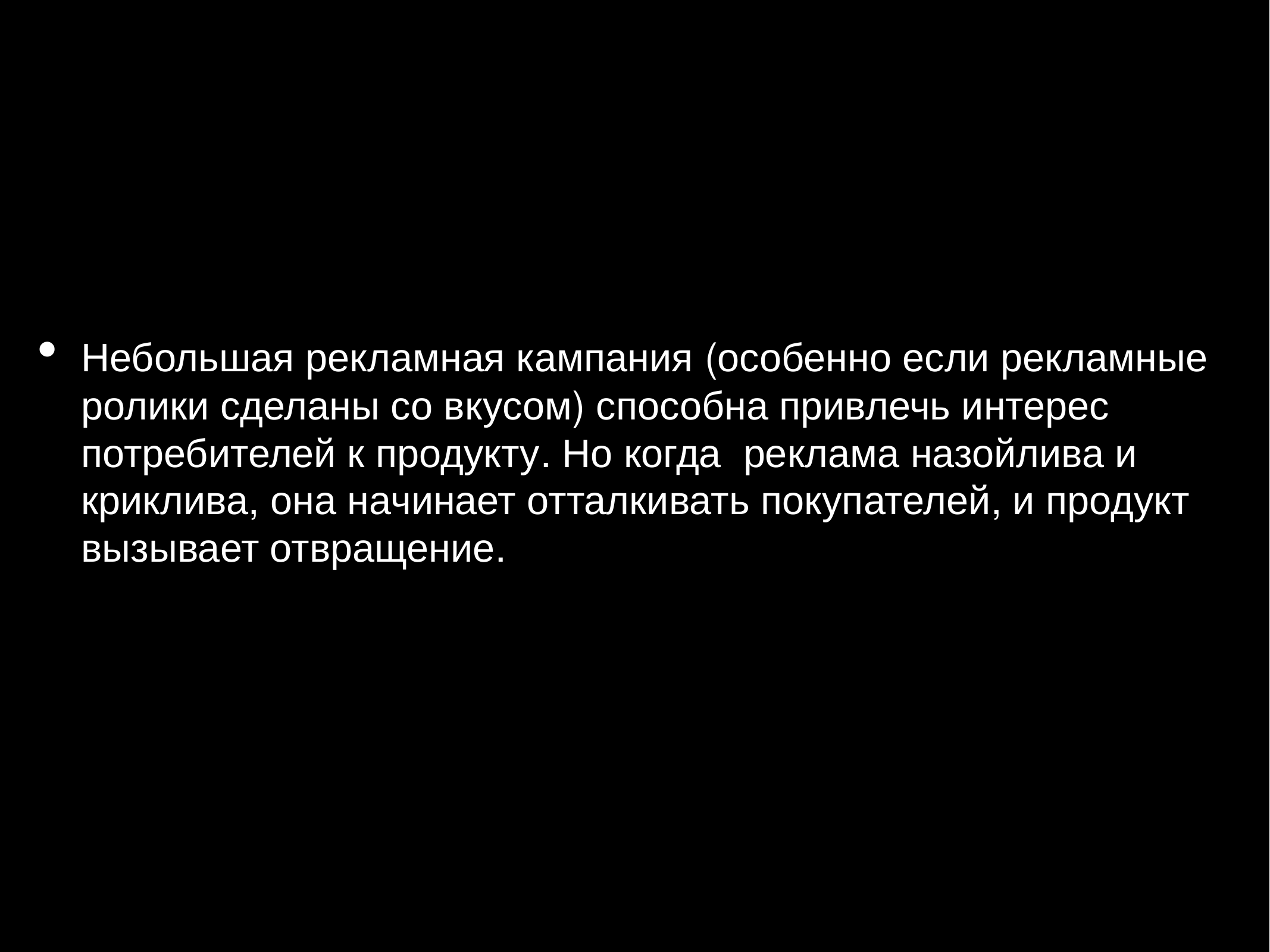

Небольшая рекламная кампания (особенно если рекламные ролики сделаны со вкусом) способна привлечь интерес потребителей к продукту. Но когда  реклама назойлива и криклива, она начинает отталкивать покупателей, и продукт вызывает отвращение.
7